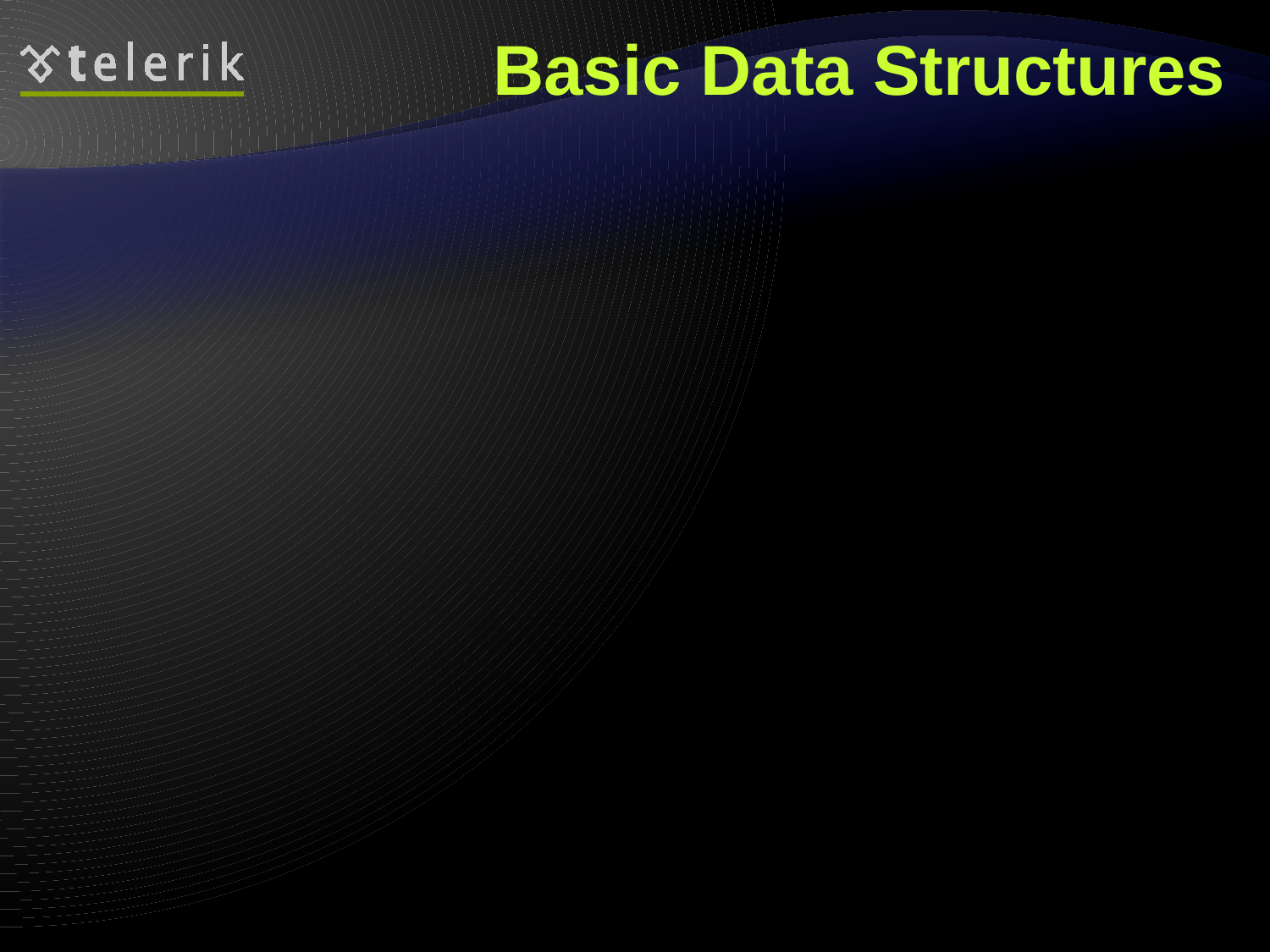

# Basic Data Structures
Linear structures
Lists: fixed size and variable size
Stacks: LIFO (Last In First Out) structure
Queues: FIFO (First In First Out) structure
Trees
Binary, ordered, balanced, etc.
Dictionaries (maps)
Contain pairs (key, value)
Hash tables: use hash functions to search/insert